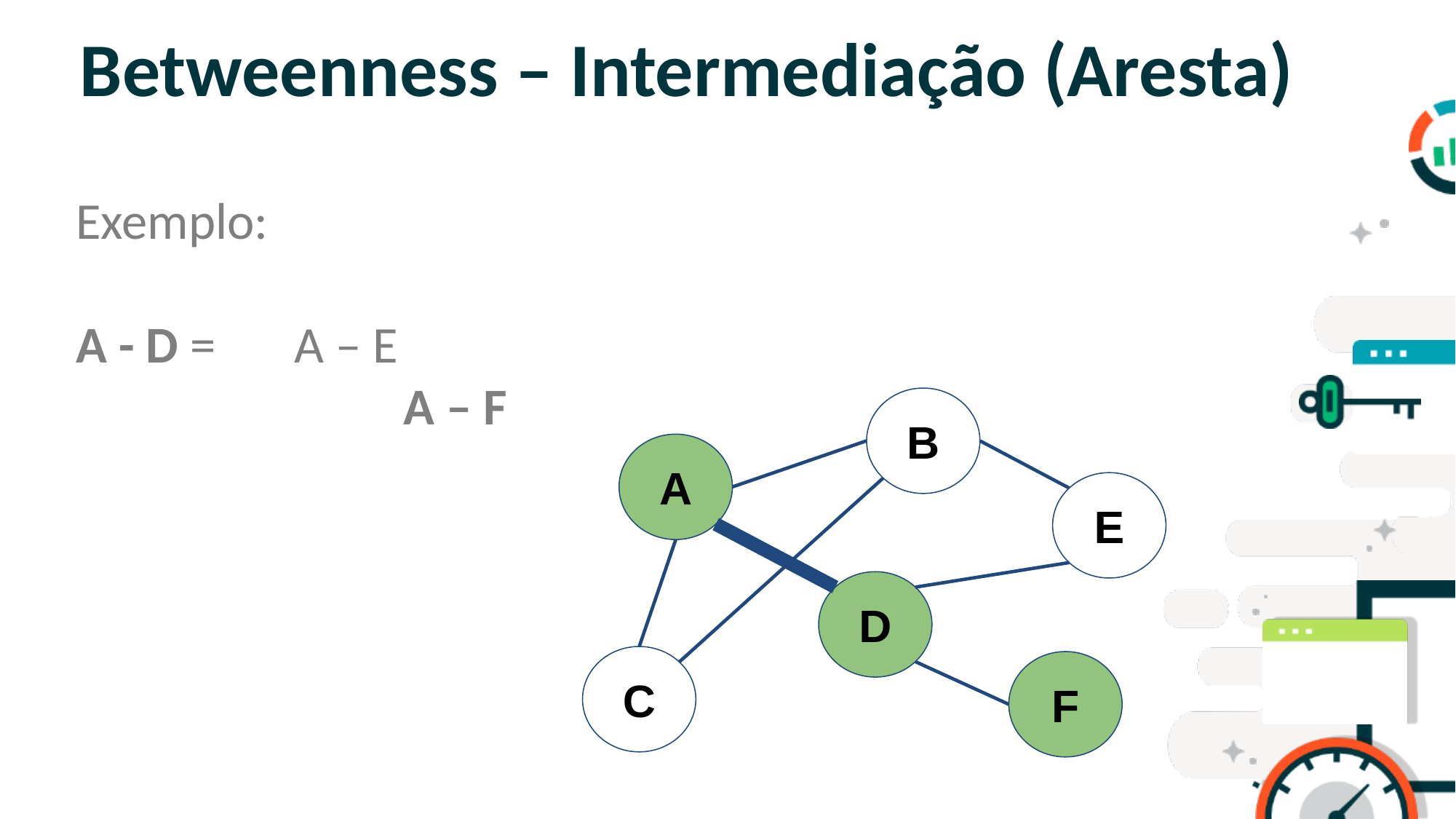

# Betweenness – Intermediação (Aresta)
Exemplo:
A - D = 	A – E
 			A – F

SLIDE PARA TÓPICOS
B
A
E
D
C
F